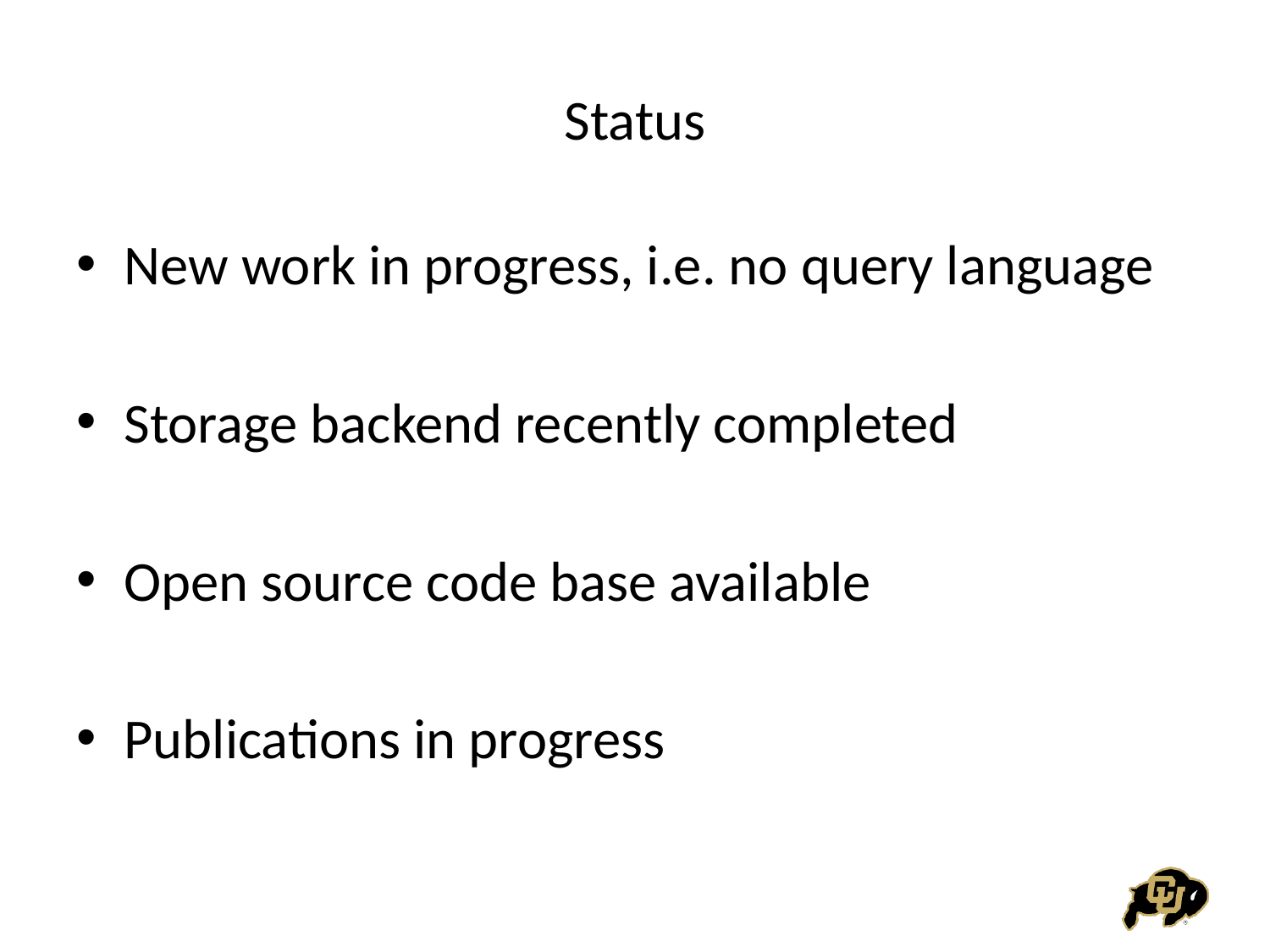

# Status
New work in progress, i.e. no query language

Storage backend recently completed

Open source code base available

Publications in progress